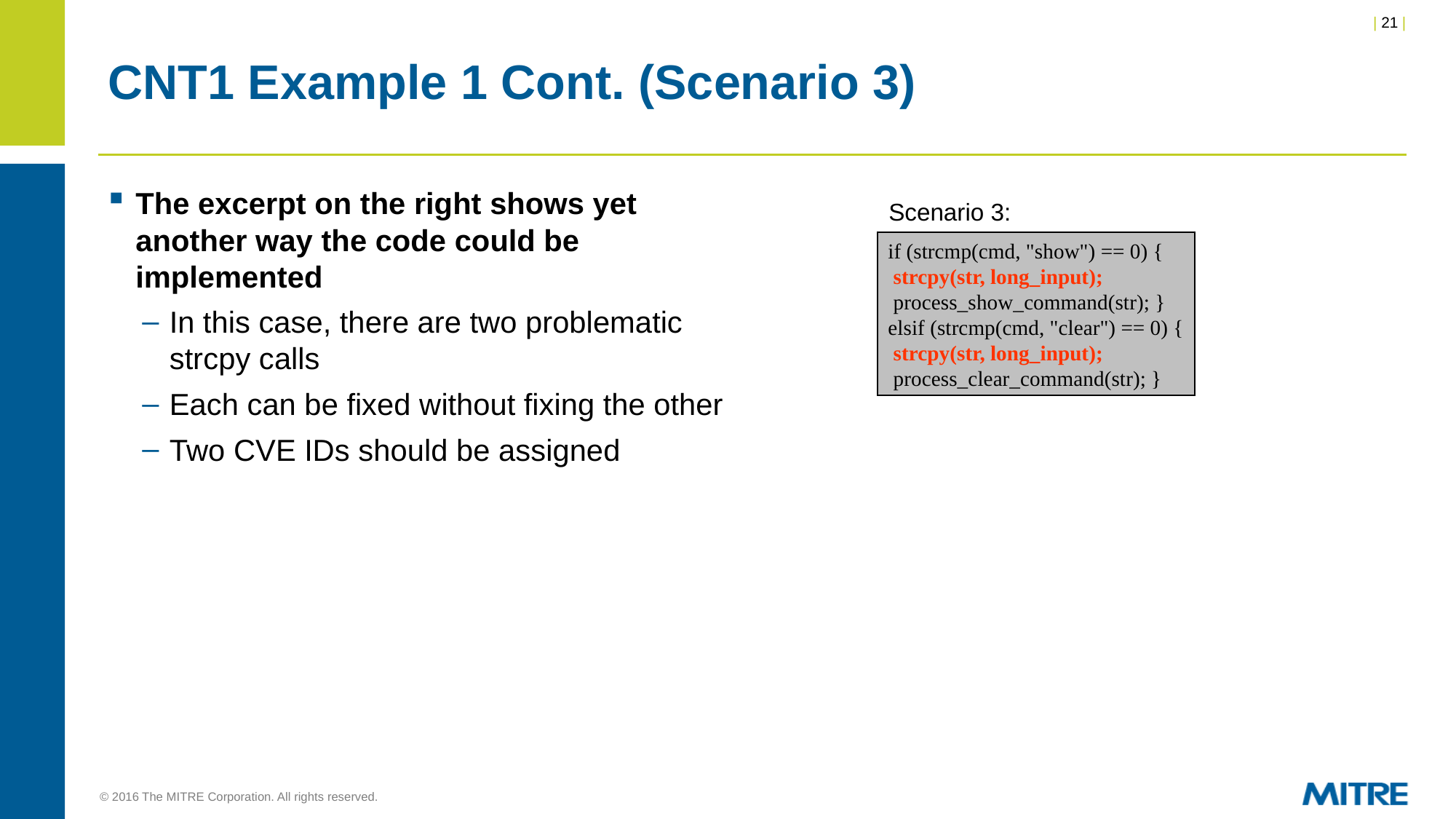

# CNT1 Example 1 Cont. (Scenario 3)
The excerpt on the right shows yet another way the code could be implemented
In this case, there are two problematic strcpy calls
Each can be fixed without fixing the other
Two CVE IDs should be assigned
Scenario 3:
if (strcmp(cmd, "show") == 0) {
 strcpy(str, long_input);
 process_show_command(str); }
elsif (strcmp(cmd, "clear") == 0) {
 strcpy(str, long_input);
 process_clear_command(str); }